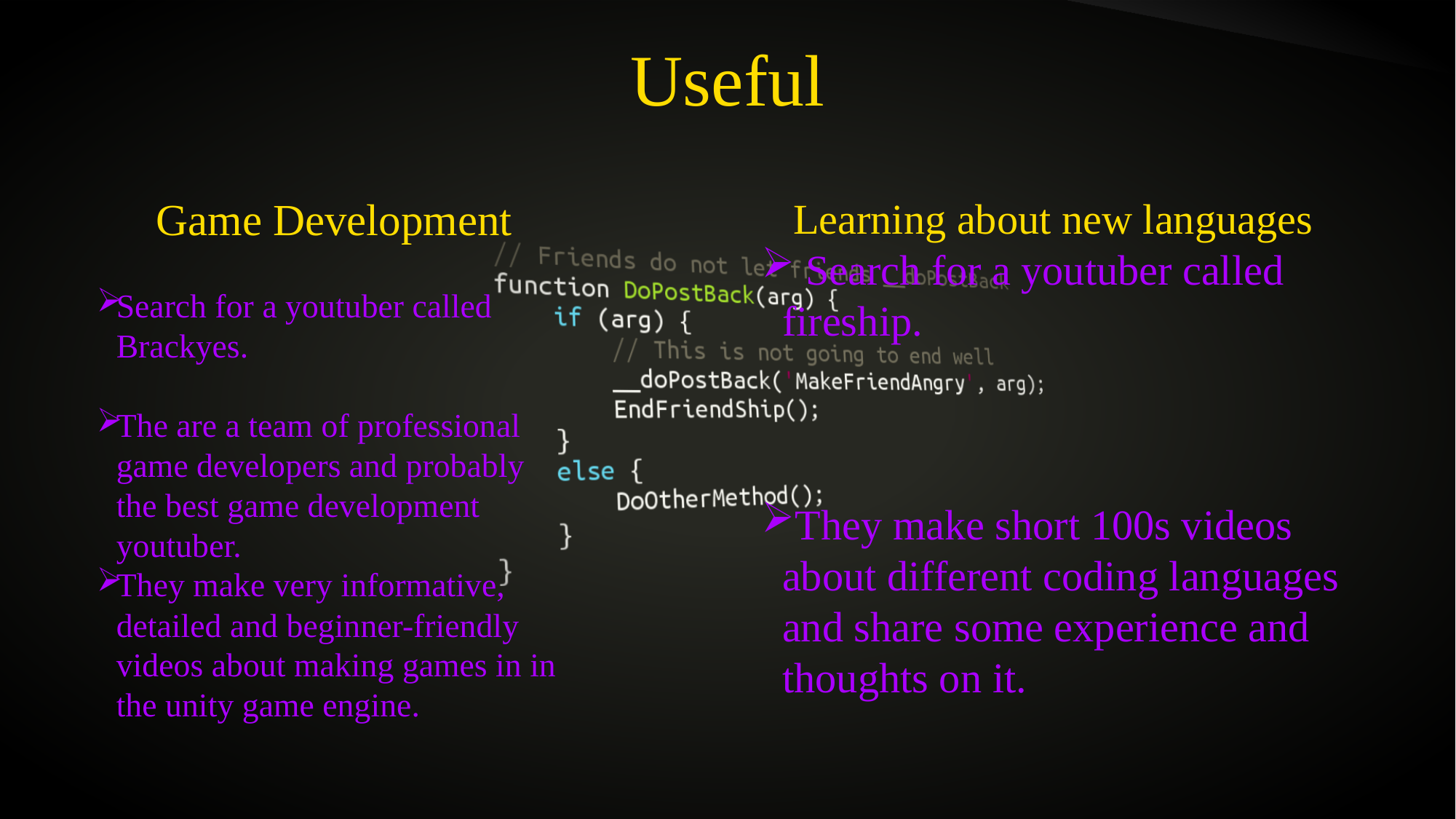

# Useful
Game Development

Search for a youtuber called Brackyes.

The are a team of professional game developers and probably the best game development youtuber.
They make very informative, detailed and beginner-friendly videos about making games in in the unity game engine.
Learning about new languages
 Search for a youtuber called fireship.

They make short 100s videos about different coding languages and share some experience and thoughts on it.